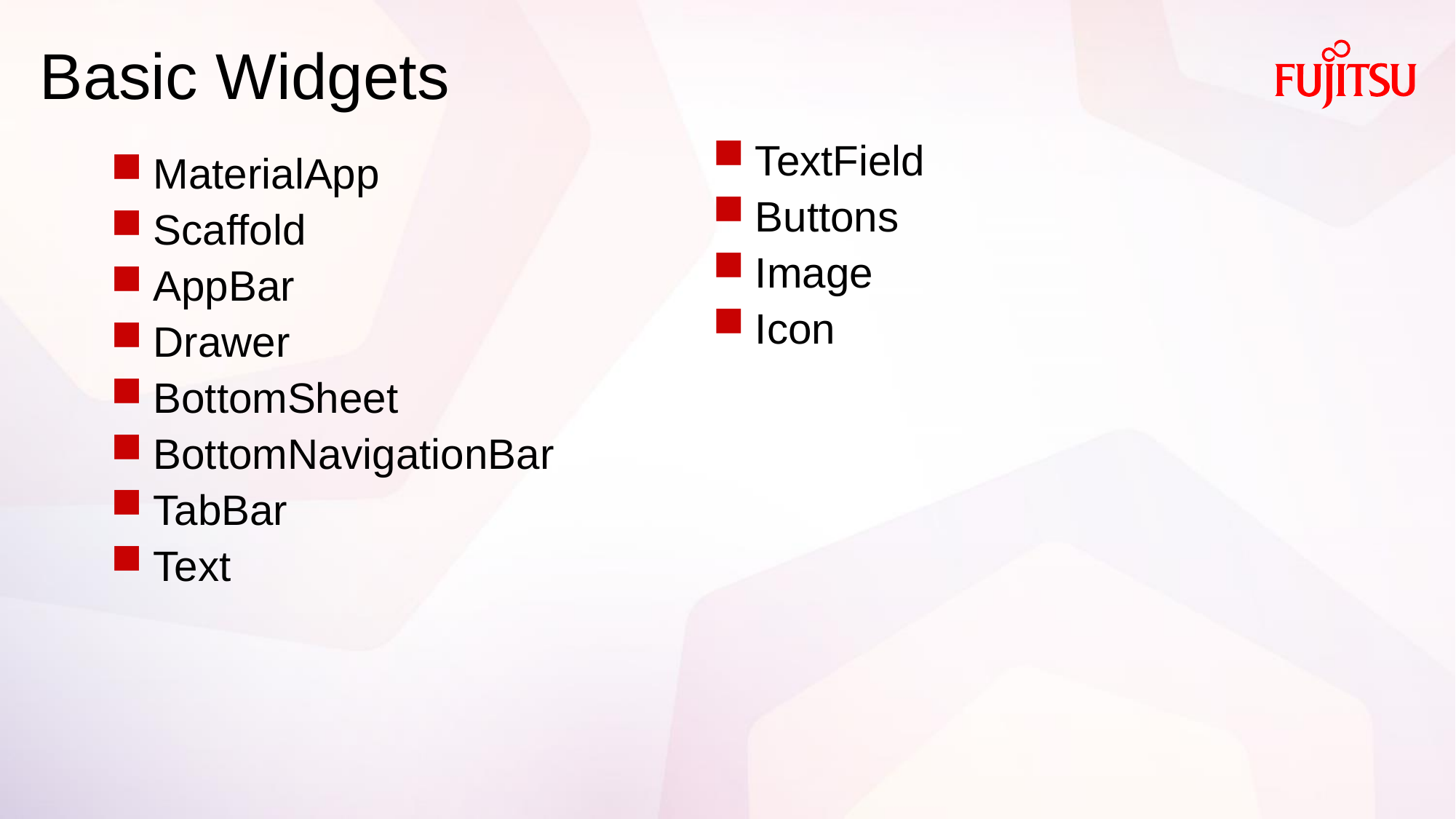

# Basic Widgets
TextField
Buttons
Image
Icon

MaterialApp
Scaffold
AppBar
Drawer
BottomSheet
BottomNavigationBar
TabBar
Text